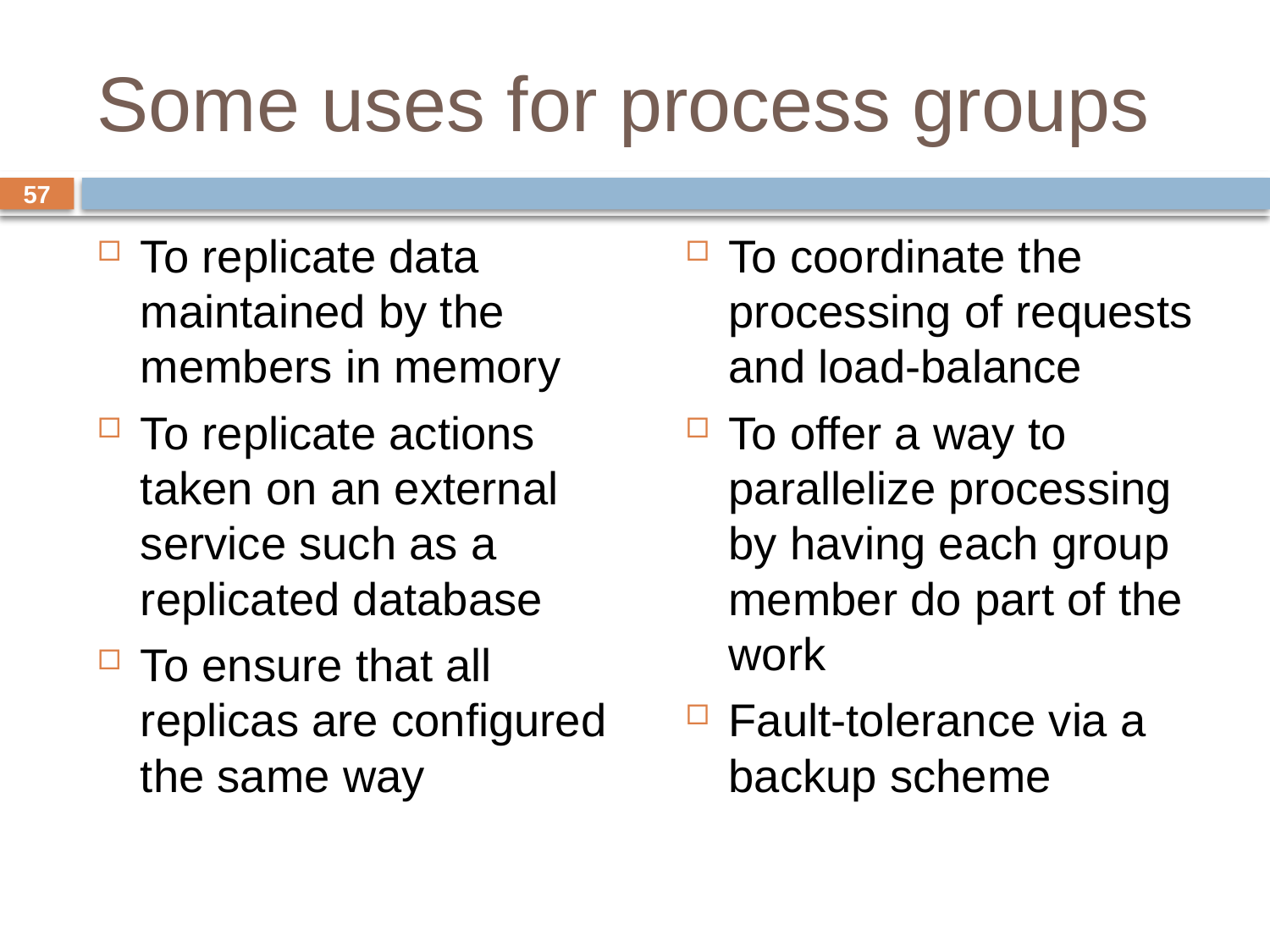

# Some uses for process groups
57
To replicate data maintained by the members in memory
To replicate actions taken on an external service such as a replicated database
To ensure that all replicas are configured the same way
To coordinate the processing of requests and load-balance
To offer a way to parallelize processing by having each group member do part of the work
Fault-tolerance via a backup scheme